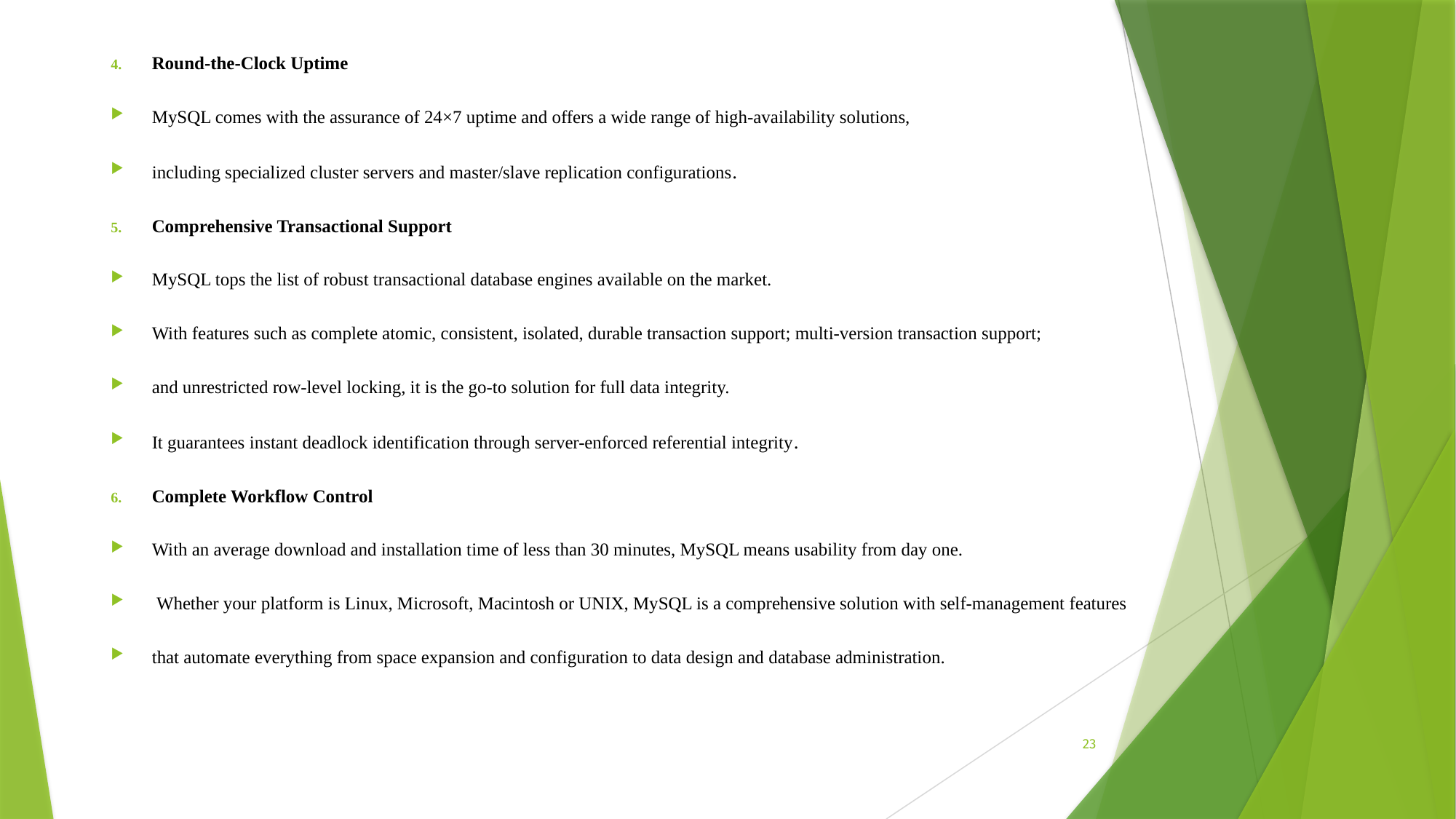

Round-the-Clock Uptime
MySQL comes with the assurance of 24×7 uptime and offers a wide range of high-availability solutions,
including specialized cluster servers and master/slave replication configurations.
Comprehensive Transactional Support
MySQL tops the list of robust transactional database engines available on the market.
With features such as complete atomic, consistent, isolated, durable transaction support; multi-version transaction support;
and unrestricted row-level locking, it is the go-to solution for full data integrity.
It guarantees instant deadlock identification through server-enforced referential integrity.
Complete Workflow Control
With an average download and installation time of less than 30 minutes, MySQL means usability from day one.
 Whether your platform is Linux, Microsoft, Macintosh or UNIX, MySQL is a comprehensive solution with self-management features
that automate everything from space expansion and configuration to data design and database administration.

23